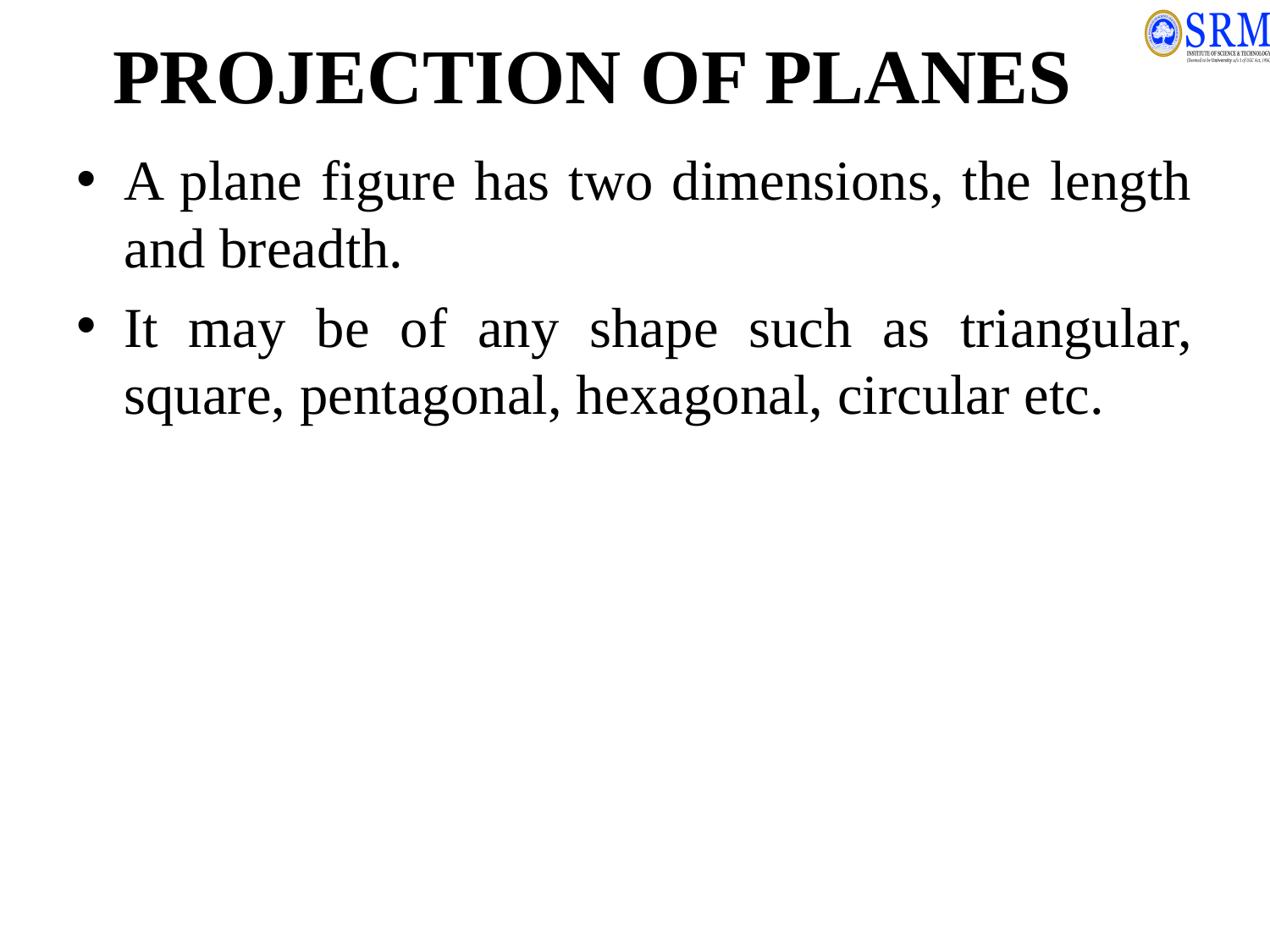

# PROJECTION OF PLANES
A plane figure has two dimensions, the length and breadth.
It may be of any shape such as triangular, square, pentagonal, hexagonal, circular etc.